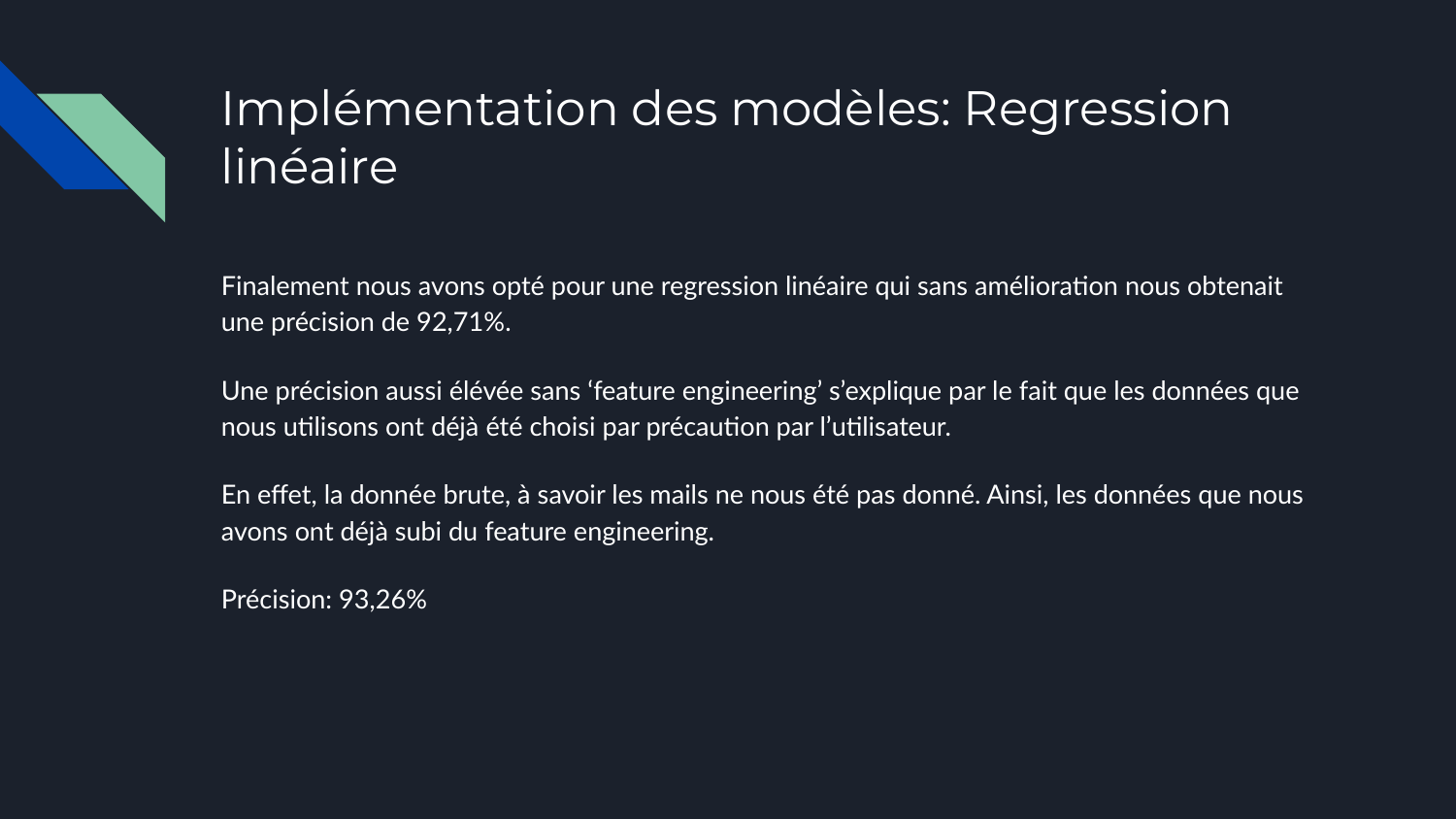

# Implémentation des modèles: Regression linéaire

Finalement nous avons opté pour une regression linéaire qui sans amélioration nous obtenait une précision de 92,71%.
Une précision aussi élévée sans ‘feature engineering’ s’explique par le fait que les données que nous utilisons ont déjà été choisi par précaution par l’utilisateur.
En effet, la donnée brute, à savoir les mails ne nous été pas donné. Ainsi, les données que nous avons ont déjà subi du feature engineering.
Précision: 93,26%